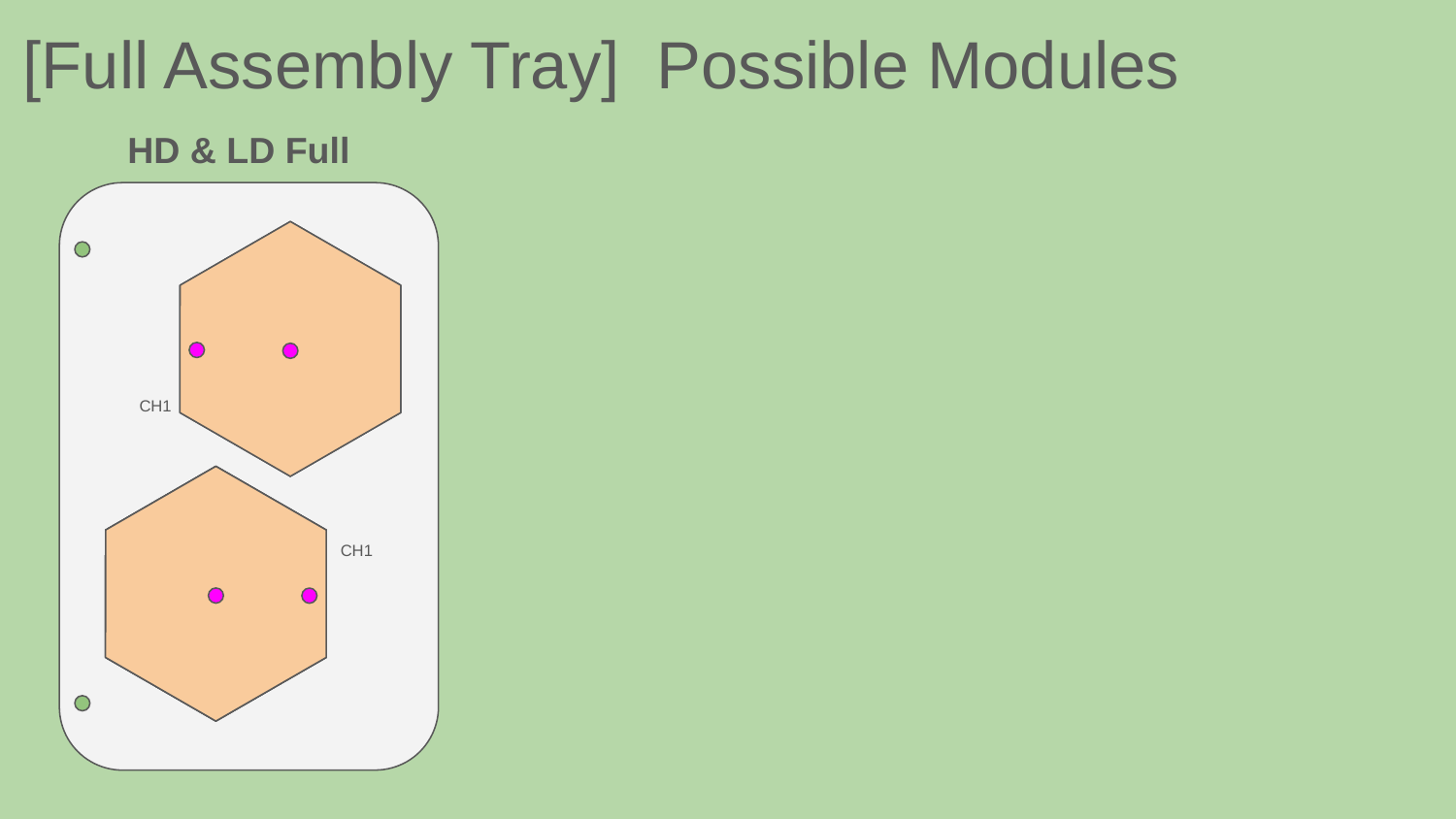

[Full Assembly Tray]  Possible Modules
HD & LD Full

CH1

CH1